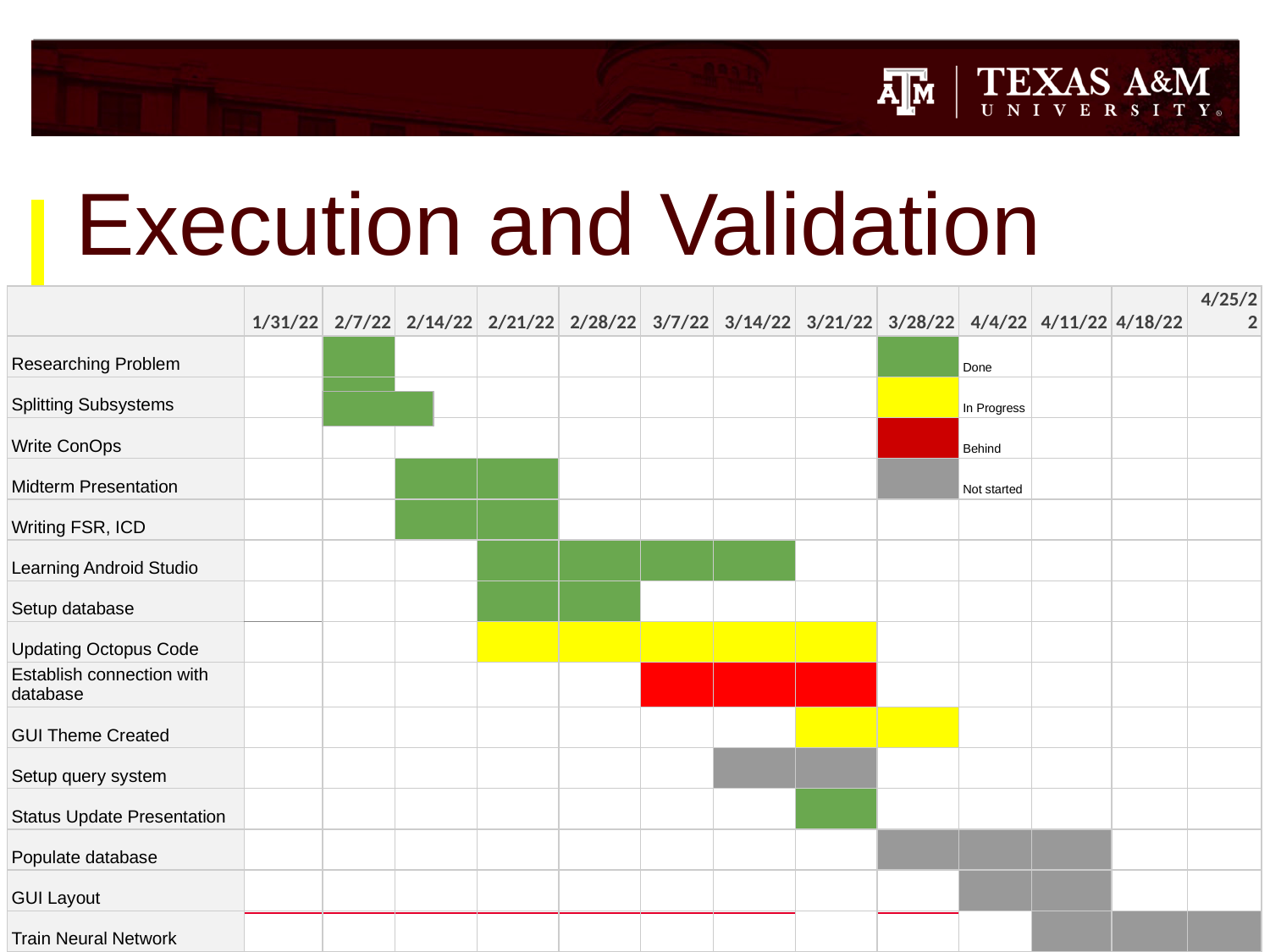

# Execution and Validation
|  | 1/31/22 | 2/7/22 | 2/14/22 | 2/21/22 | 2/28/22 | 3/7/22 | 3/14/22 | 3/21/22 | 3/28/22 | 4/4/22 | 4/11/22 | 4/18/22 | 4/25/22 |
| --- | --- | --- | --- | --- | --- | --- | --- | --- | --- | --- | --- | --- | --- |
| Researching Problem |  |  |  |  |  |  |  |  |  | Done |  |  |  |
| Splitting Subsystems |  |  |  |  |  |  |  |  |  | In Progress |  |  |  |
| Write ConOps |  |  |  |  |  |  |  |  |  | Behind |  |  |  |
| Midterm Presentation |  |  |  |  |  |  |  |  |  | Not started |  |  |  |
| Writing FSR, ICD |  |  |  |  |  |  |  |  |  |  |  |  |  |
| Learning Android Studio |  |  |  |  |  |  |  |  |  |  |  |  |  |
| Setup database |  |  |  |  |  |  |  |  |  |  |  |  |  |
| Updating Octopus Code |  |  |  |  |  |  |  |  |  |  |  |  |  |
| Establish connection with database |  |  |  |  |  |  |  |  |  |  |  |  |  |
| GUI Theme Created |  |  |  |  |  |  |  |  |  |  |  |  |  |
| Setup query system |  |  |  |  |  |  |  |  |  |  |  |  |  |
| Status Update Presentation |  |  |  |  |  |  |  |  |  |  |  |  |  |
| Populate database |  |  |  |  |  |  |  |  |  |  |  |  |  |
| GUI Layout |  |  |  |  |  |  |  |  |  |  |  |  |  |
| Train Neural Network |  |  |  |  |  |  |  |  |  |  |  |  |  |
| Final Presentation |  |  |  |  |  |  |  |  |  |  |  |  |  |
| Final Report |  |  |  |  |  |  |  |  |  |  |  |  |  |